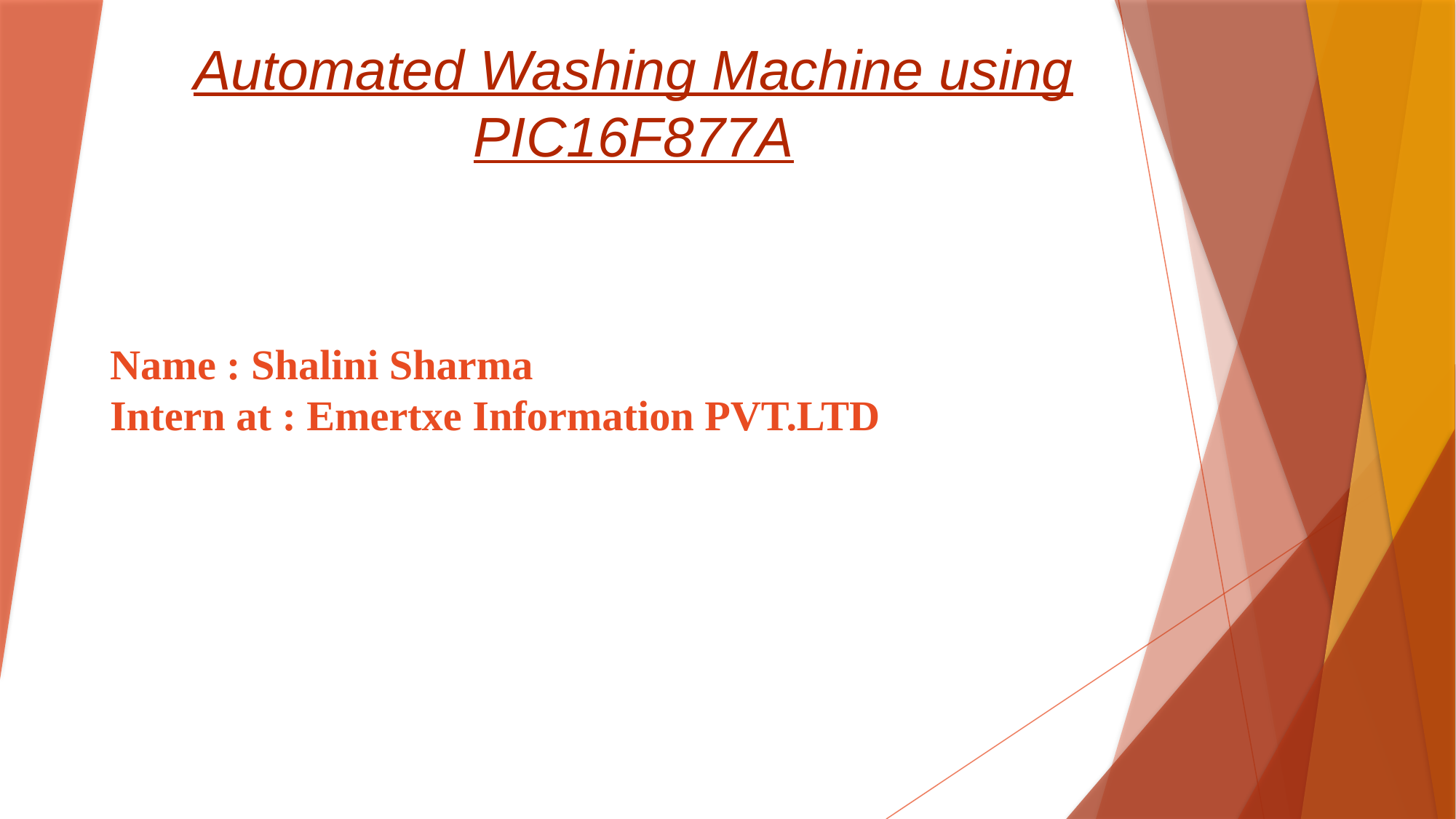

# Automated Washing Machine using PIC16F877A
Name : Shalini Sharma
Intern at : Emertxe Information PVT.LTD